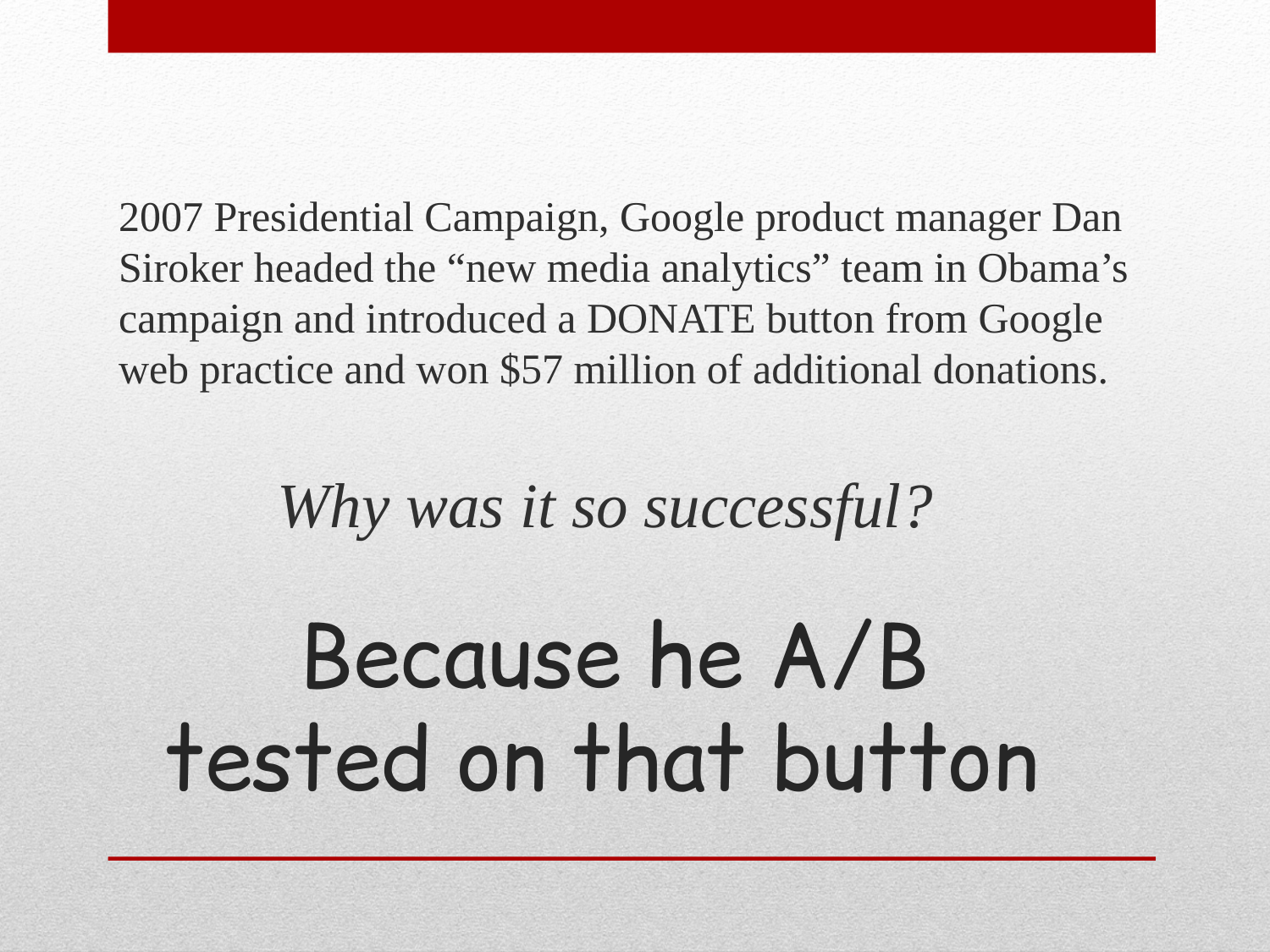

2007 Presidential Campaign, Google product manager Dan Siroker headed the “new media analytics” team in Obama’s campaign and introduced a DONATE button from Google web practice and won $57 million of additional donations.

	   Why was it so successful?
# Because he A/B tested on that button